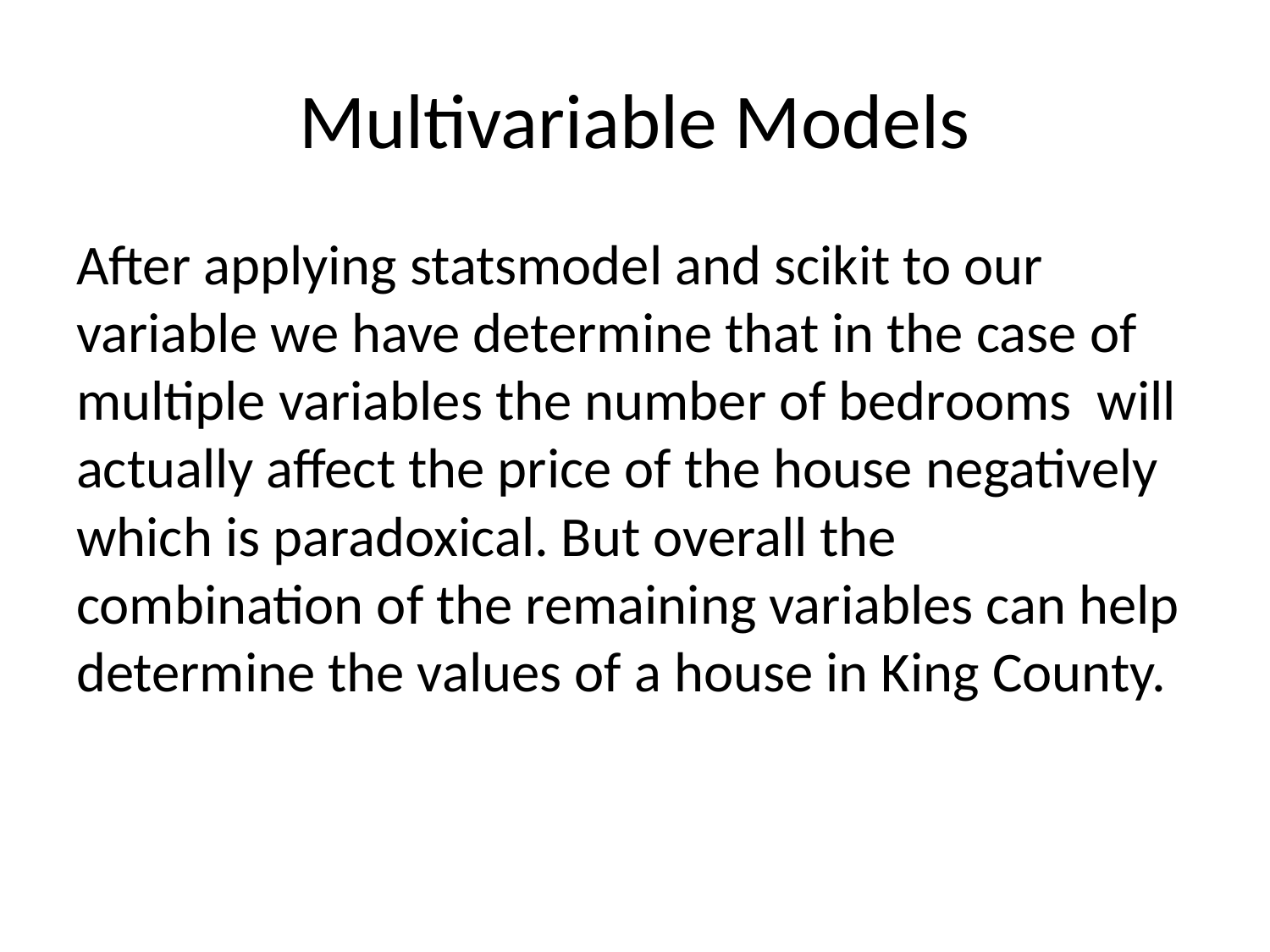

# Multivariable Models
After applying statsmodel and scikit to our variable we have determine that in the case of multiple variables the number of bedrooms  will actually affect the price of the house negatively which is paradoxical. But overall the combination of the remaining variables can help determine the values of a house in King County.